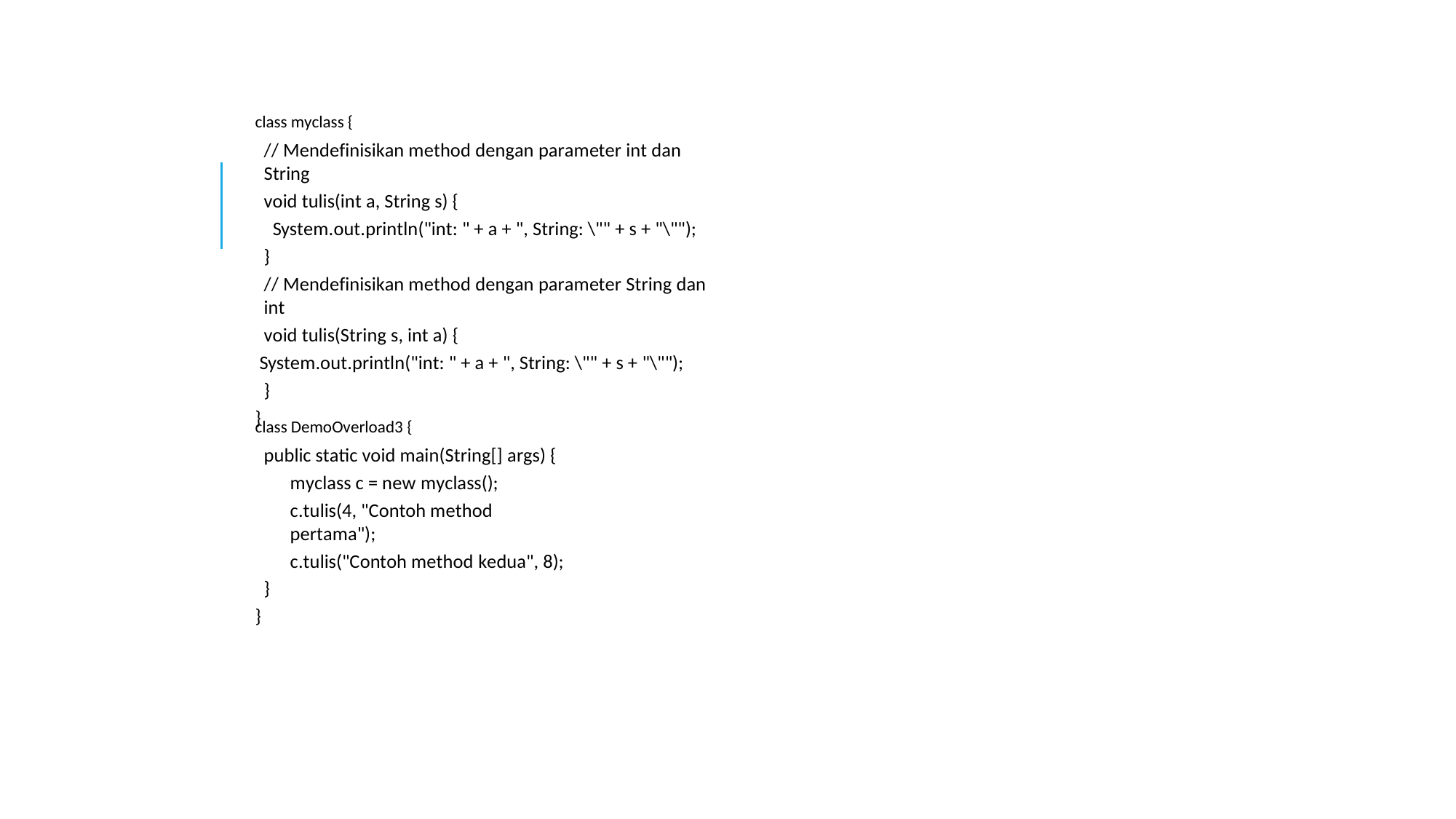

class myclass {
// Mendefinisikan method dengan parameter int dan String
void tulis(int a, String s) {
System.out.println("int: " + a + ", String: \"" + s + "\"");
}
// Mendefinisikan method dengan parameter String dan int
void tulis(String s, int a) {
System.out.println("int: " + a + ", String: \"" + s + "\"");
}
}

class DemoOverload3 {
public static void main(String[] args) {
myclass c = new myclass();
c.tulis(4, "Contoh method pertama");
c.tulis("Contoh method kedua", 8);
}
}